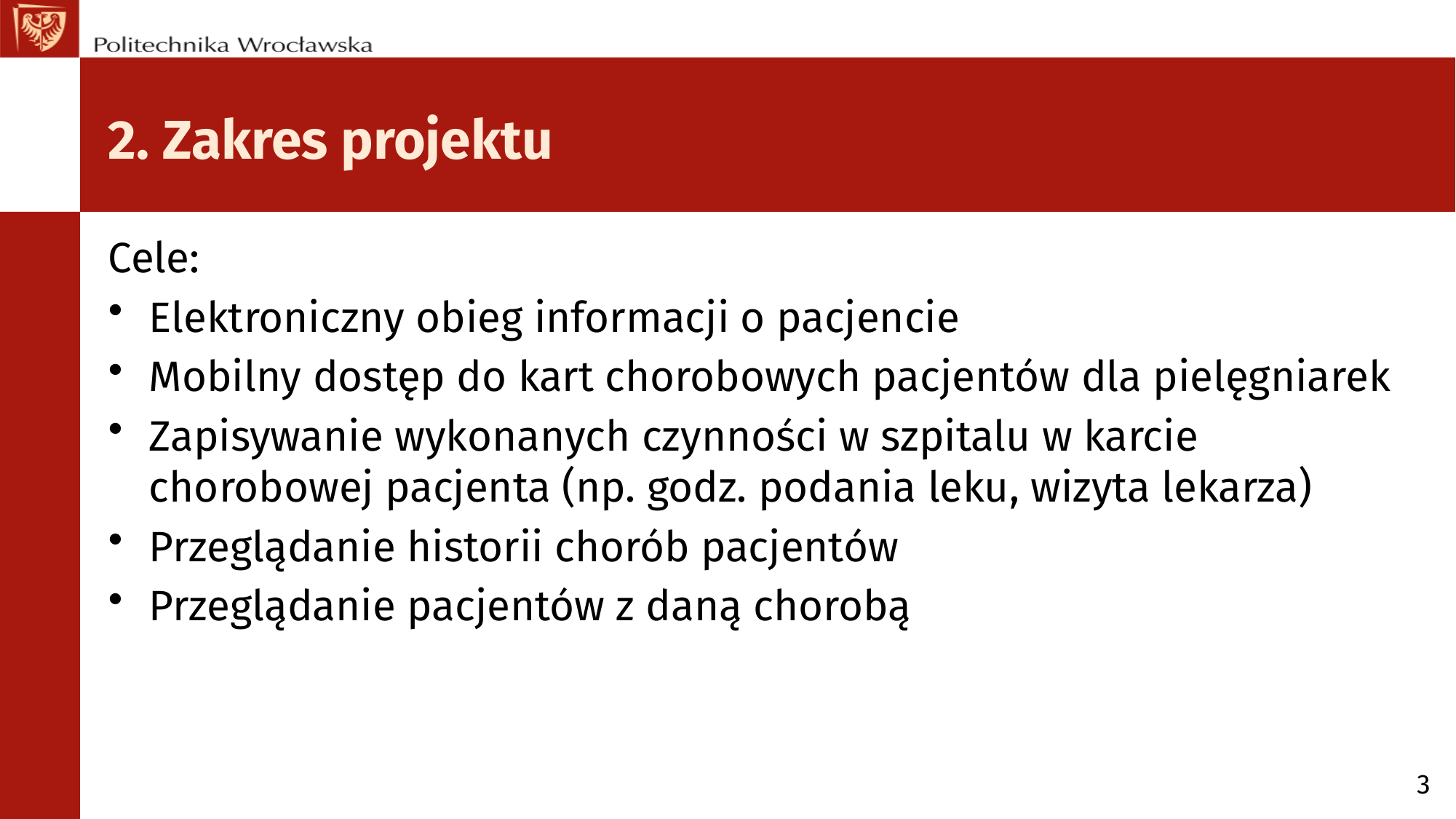

# 2. Zakres projektu
Cele:
Elektroniczny obieg informacji o pacjencie
Mobilny dostęp do kart chorobowych pacjentów dla pielęgniarek
Zapisywanie wykonanych czynności w szpitalu w karcie chorobowej pacjenta (np. godz. podania leku, wizyta lekarza)
Przeglądanie historii chorób pacjentów
Przeglądanie pacjentów z daną chorobą
3